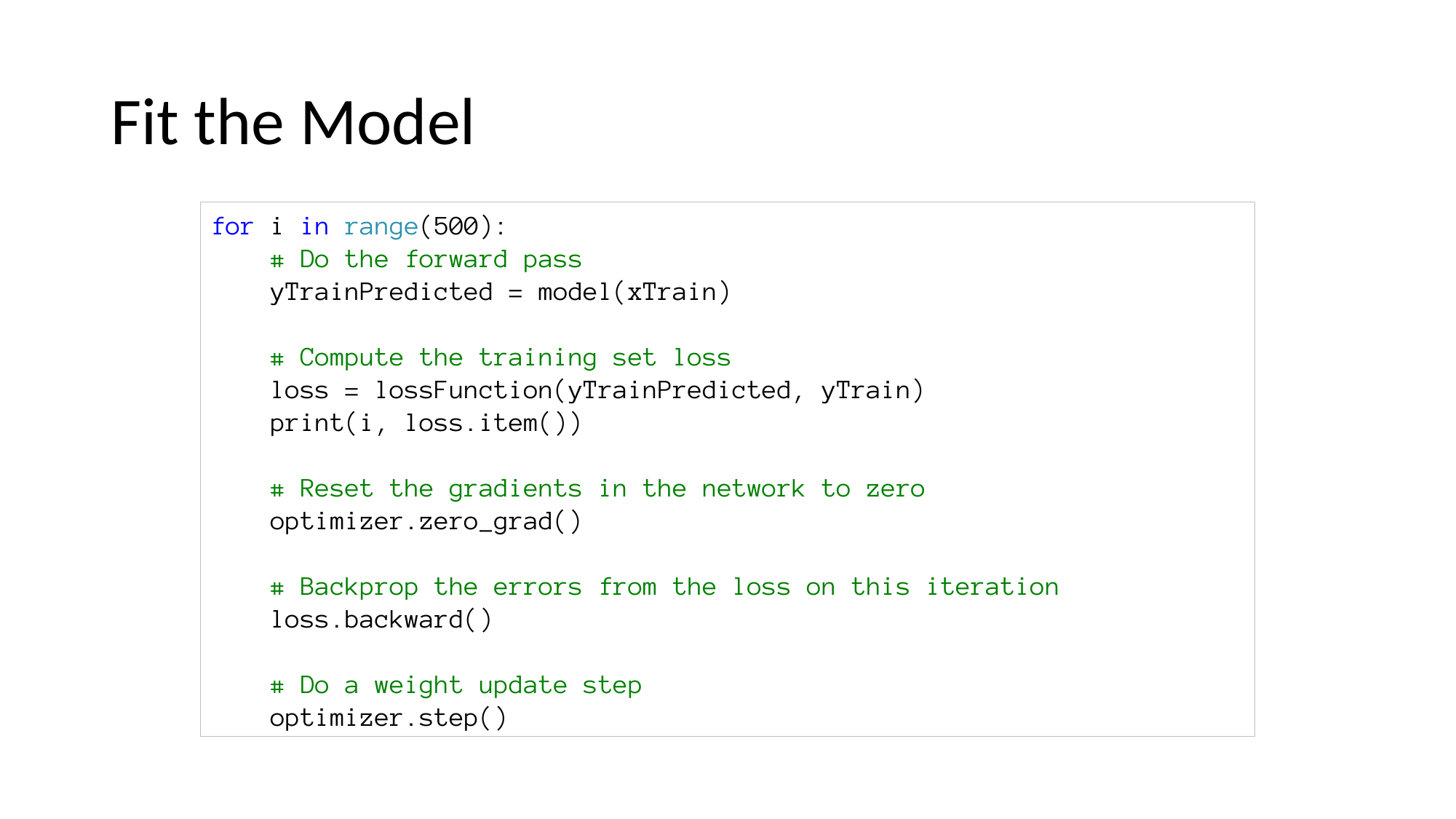

# Fit the Model
for i in range(500):
    # Do the forward pass
    yTrainPredicted = model(xTrain)

    # Compute the training set loss
    loss = lossFunction(yTrainPredicted, yTrain)
    print(i, loss.item())

    # Reset the gradients in the network to zero
    optimizer.zero_grad()

    # Backprop the errors from the loss on this iteration
    loss.backward()

    # Do a weight update step
    optimizer.step()